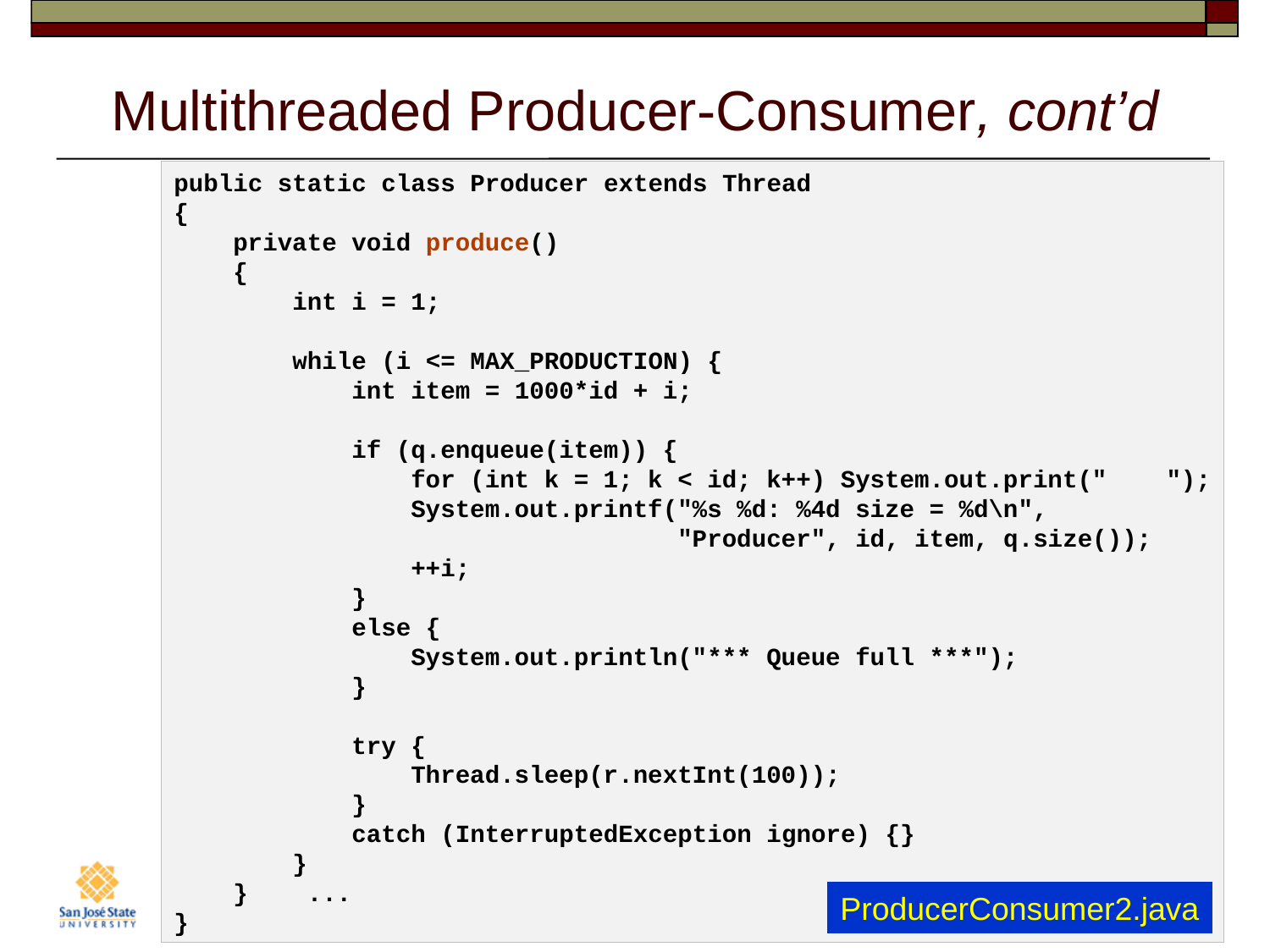

# Multithreaded Producer-Consumer, cont’d
public static class Producer extends Thread
{
    private void produce()
    {
        int i = 1;

        while (i <= MAX_PRODUCTION) {
            int item = 1000*id + i;

            if (q.enqueue(item)) {
                for (int k = 1; k < id; k++) System.out.print("    ");
                System.out.printf("%s %d: %4d size = %d\n",
                                  "Producer", id, item, q.size());
                ++i;
            }
            else {
                System.out.println("*** Queue full ***");
            }

            try {
                Thread.sleep(r.nextInt(100));
            }
            catch (InterruptedException ignore) {}
        }
    }    ...
}
40
ProducerConsumer2.java